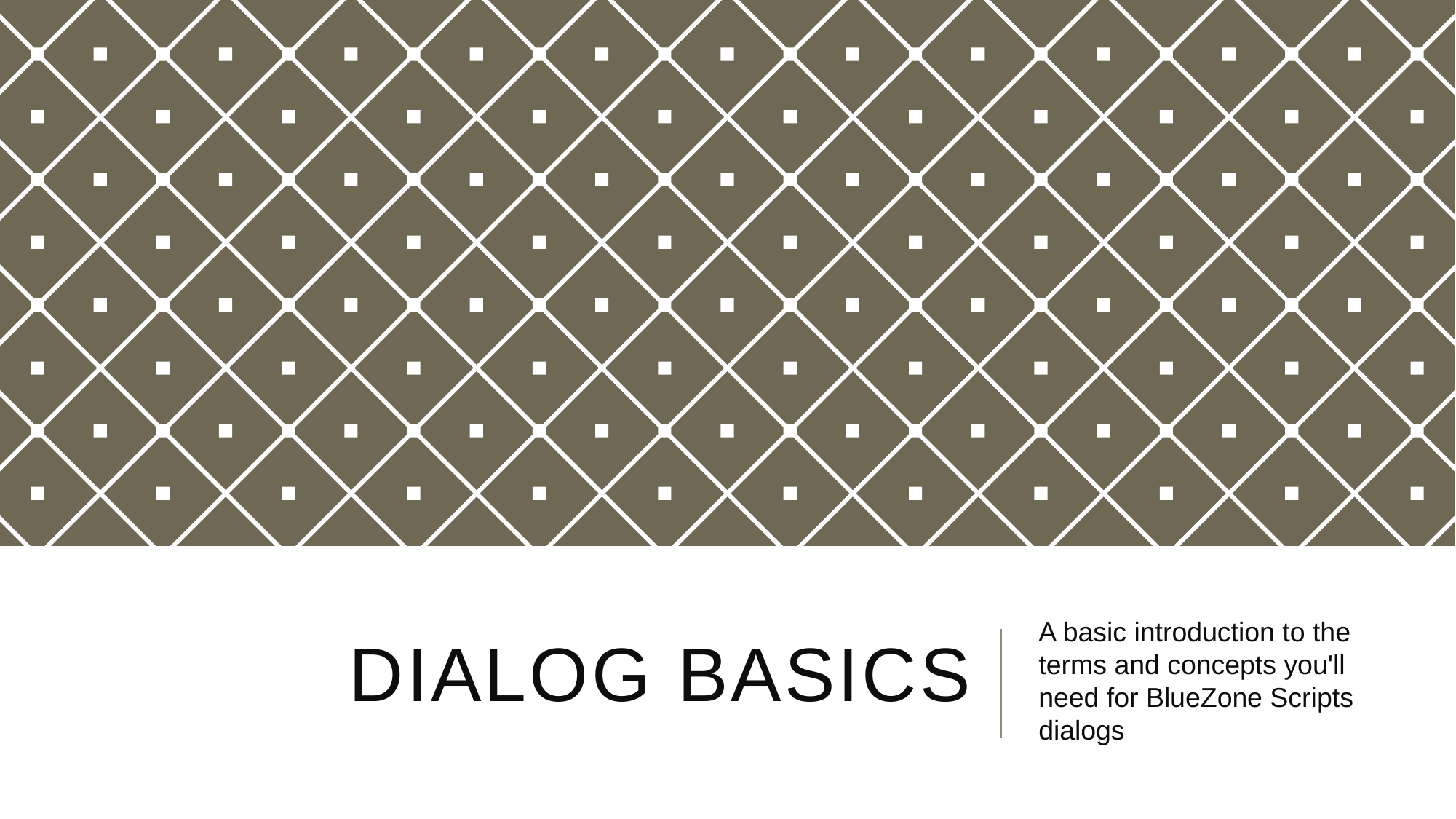

# Dialog basics
A basic introduction to the terms and concepts you'll need for BlueZone Scripts dialogs